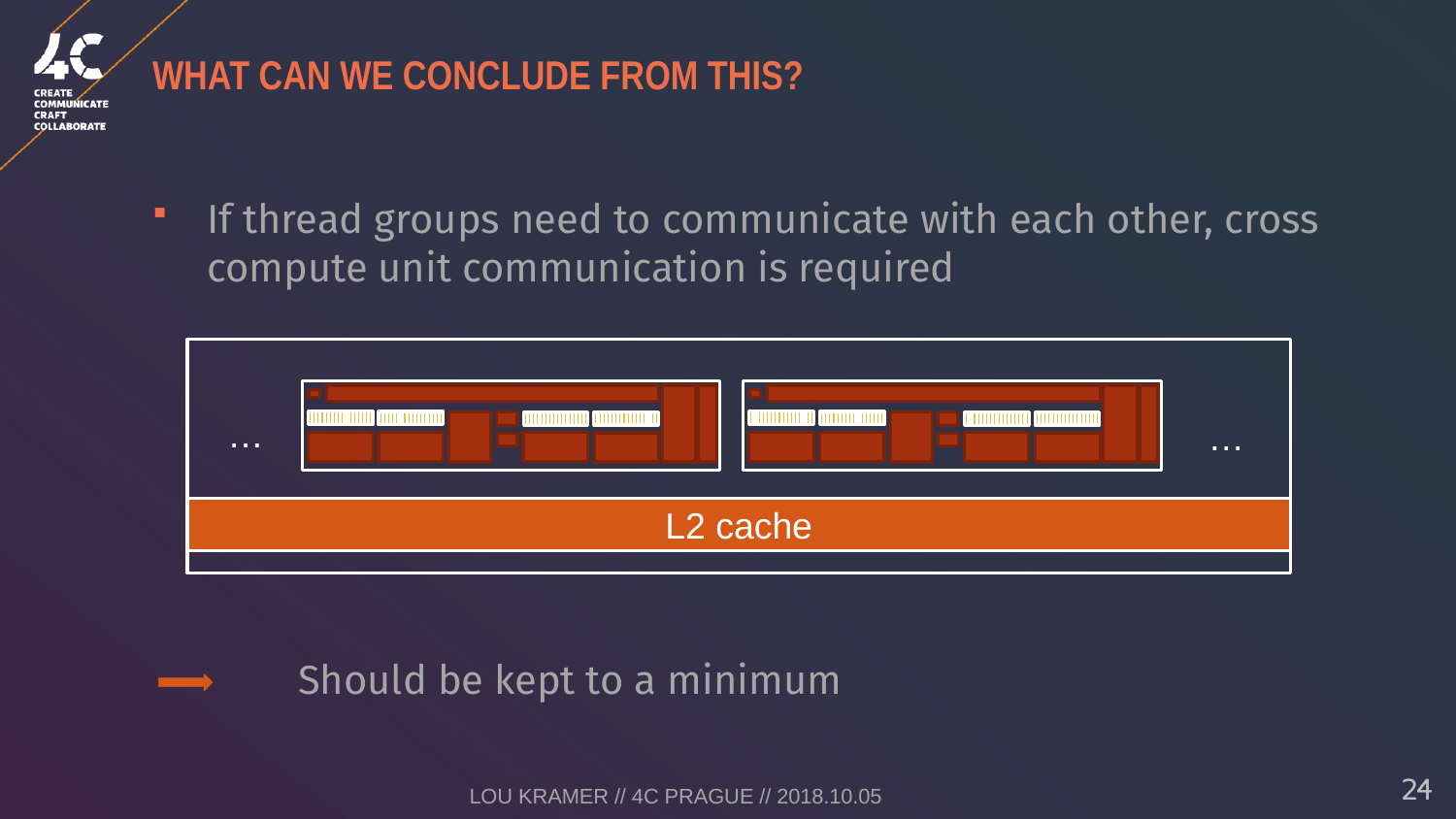

# What can we conclude from this?
If thread groups need to communicate with each other, cross compute unit communication is required

	Should be kept to a minimum

…
…
L2 cache

Lou Kramer // 4C Prague // 2018.10.05